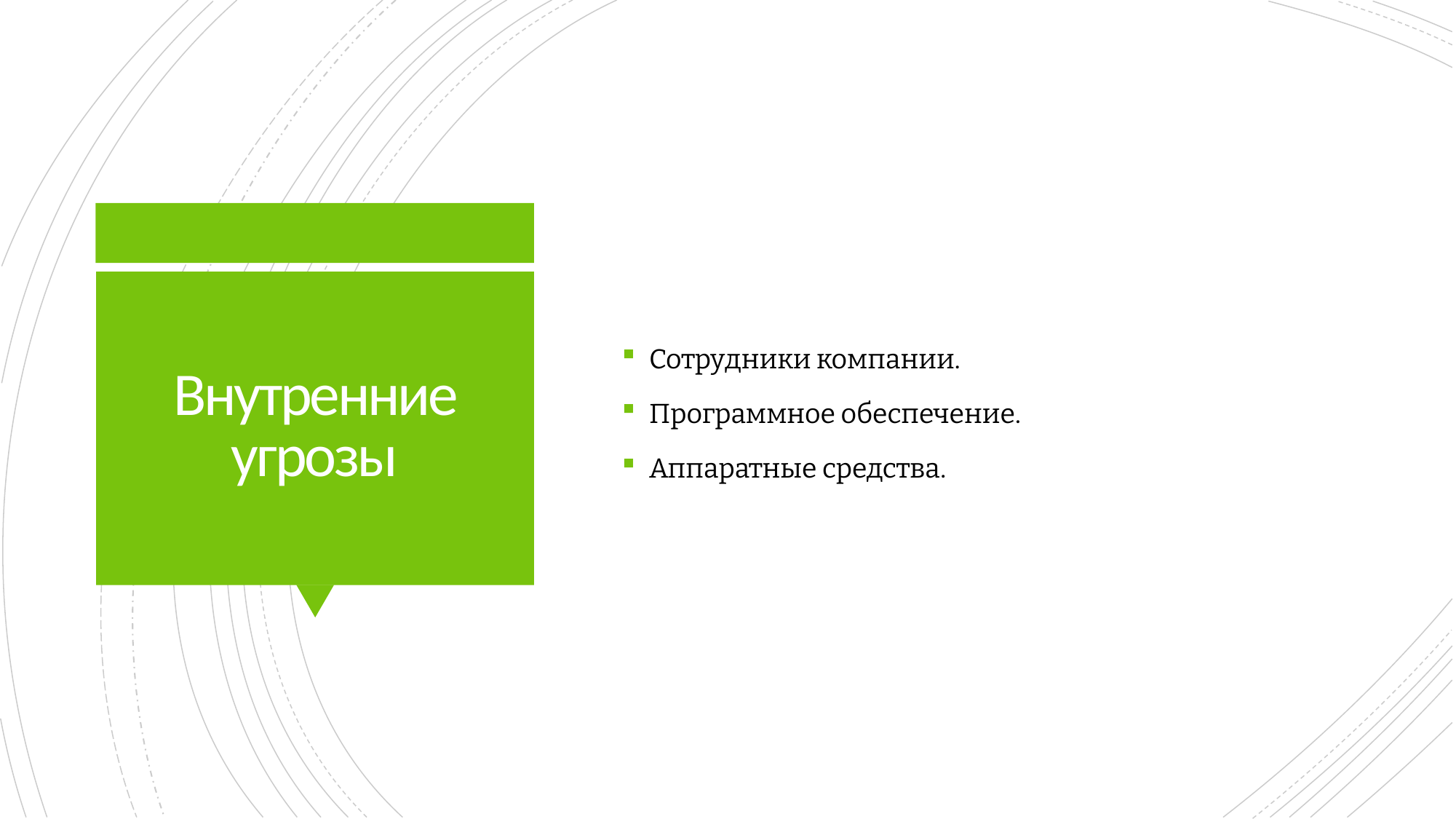

Сотрудники компании.
Программное обеспечение.
Аппаратные средства.
# Внутренние угрозы